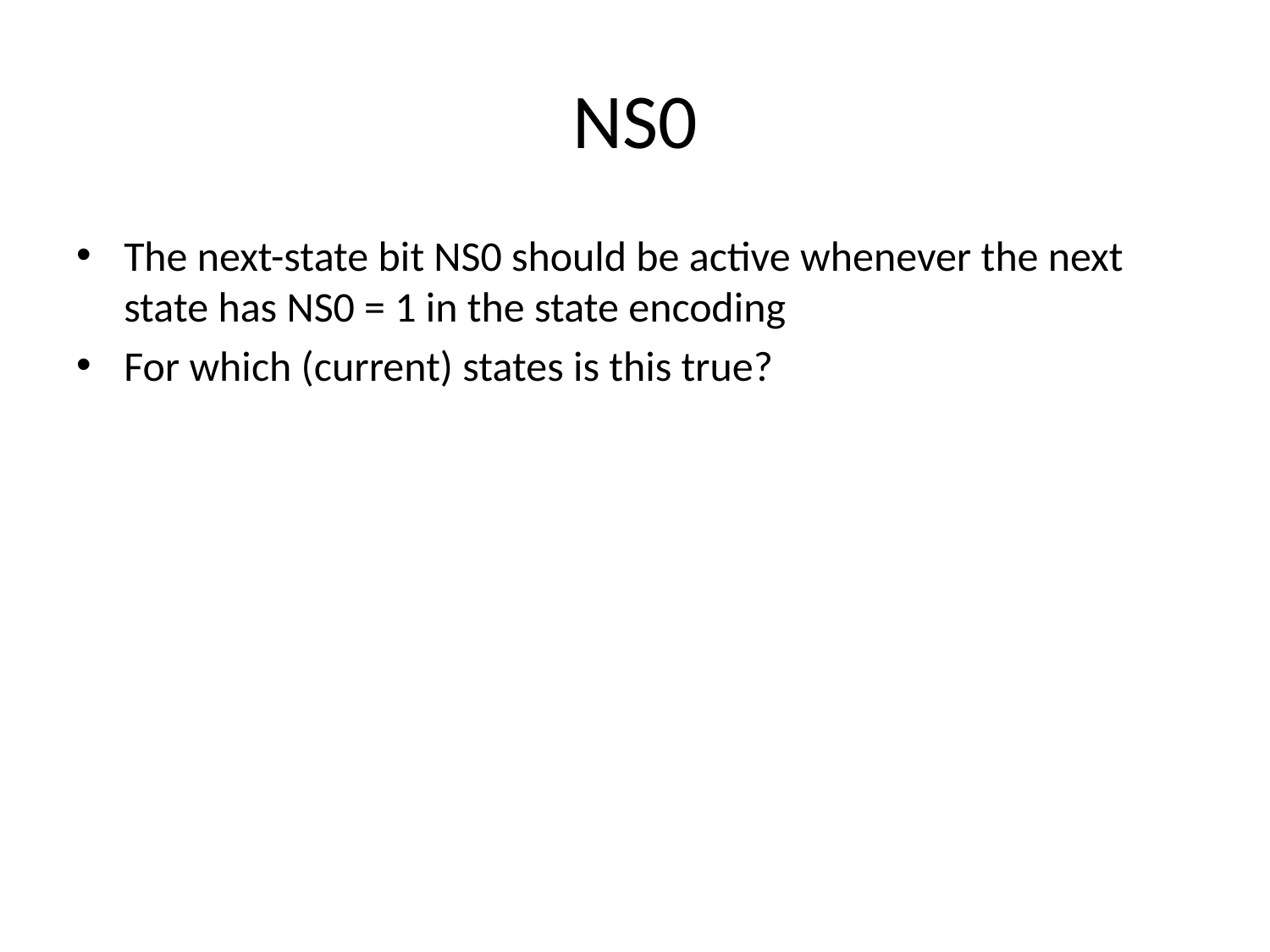

# NS0
The next-state bit NS0 should be active whenever the next state has NS0 = 1 in the state encoding
For which (current) states is this true?